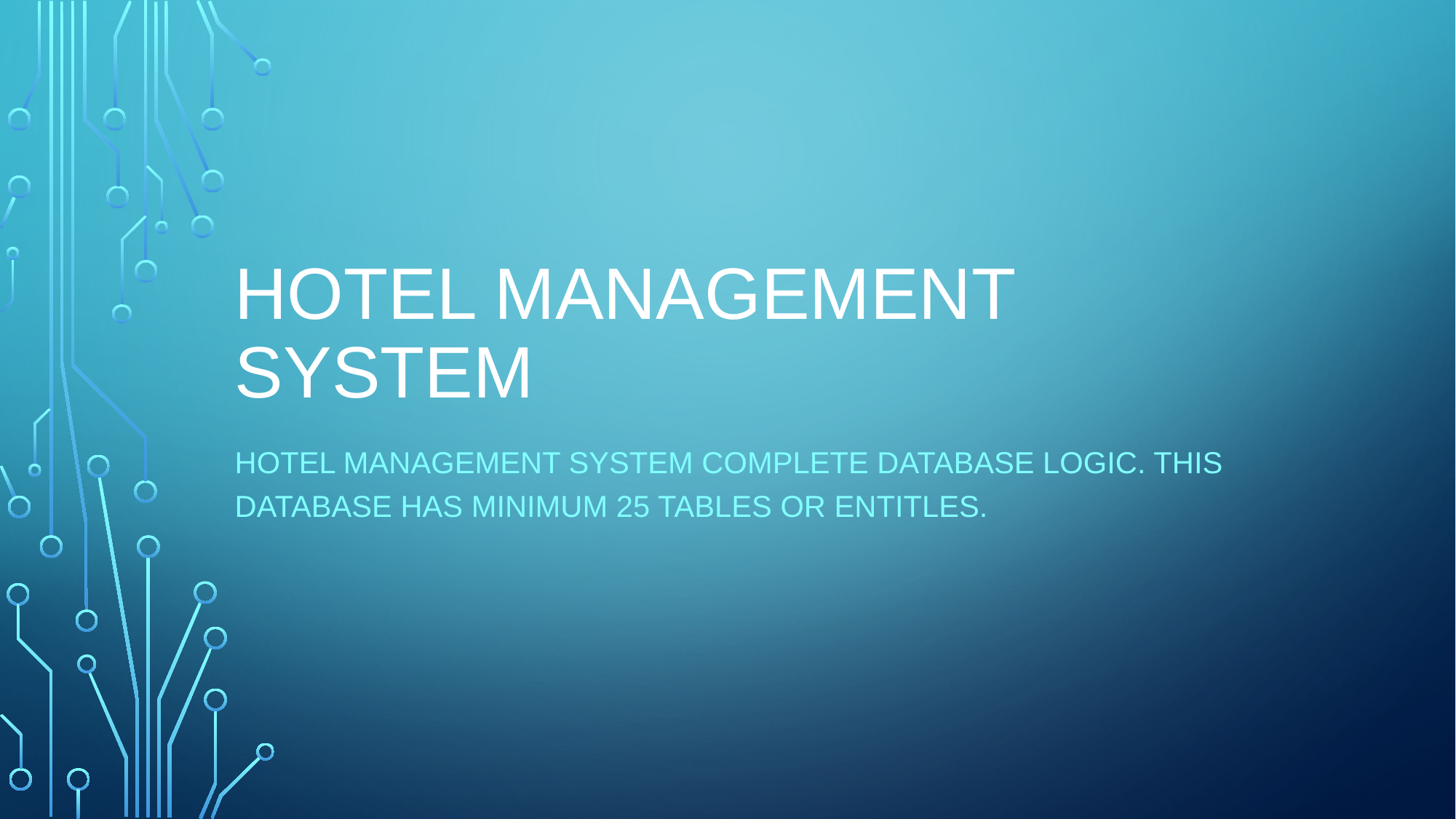

# Hotel Management system
Hotel management system complete database logic. This database has minimum 25 tables or entitles.